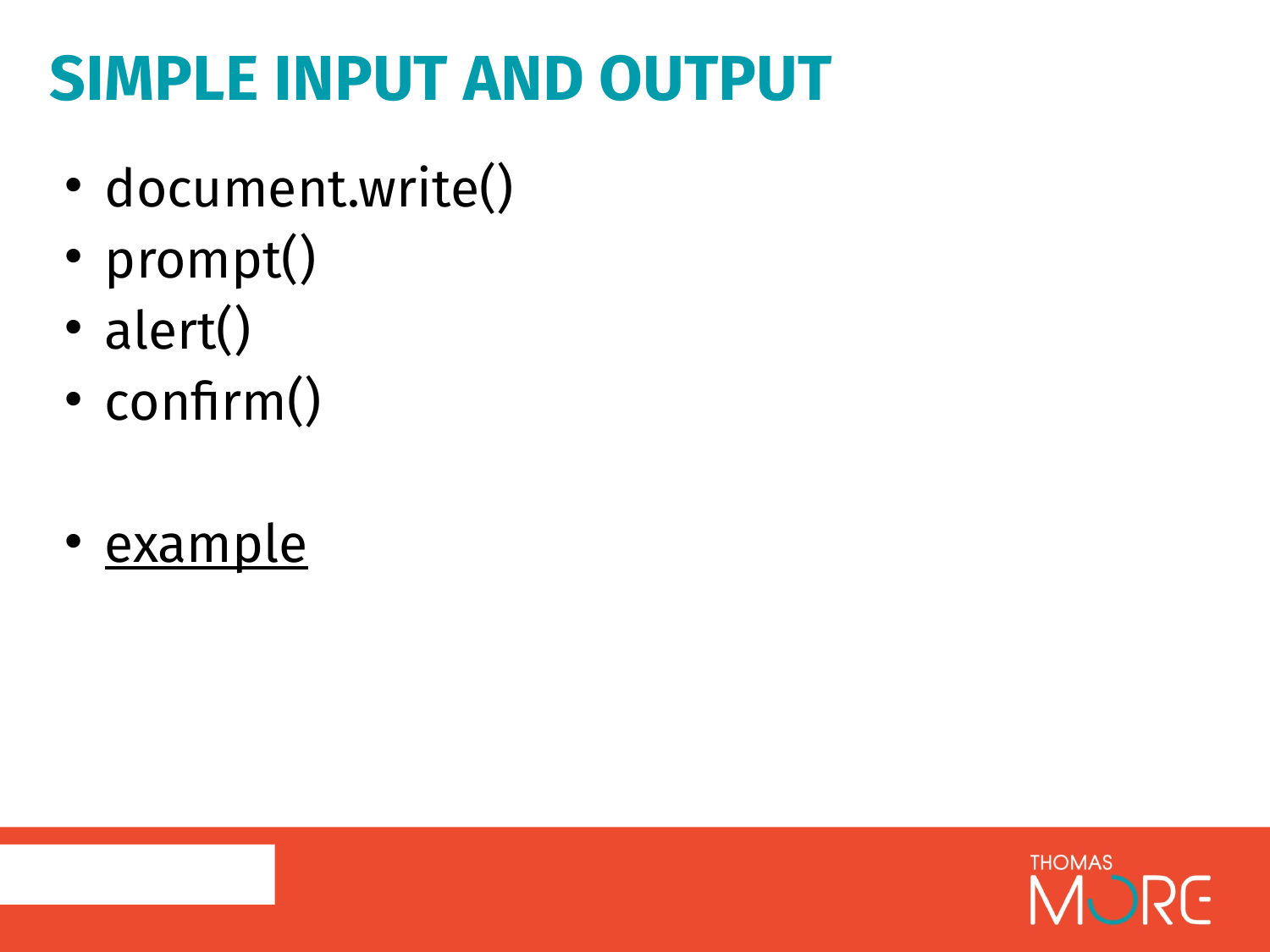

simple input and output

document.write()
prompt()
alert()
confirm()

example